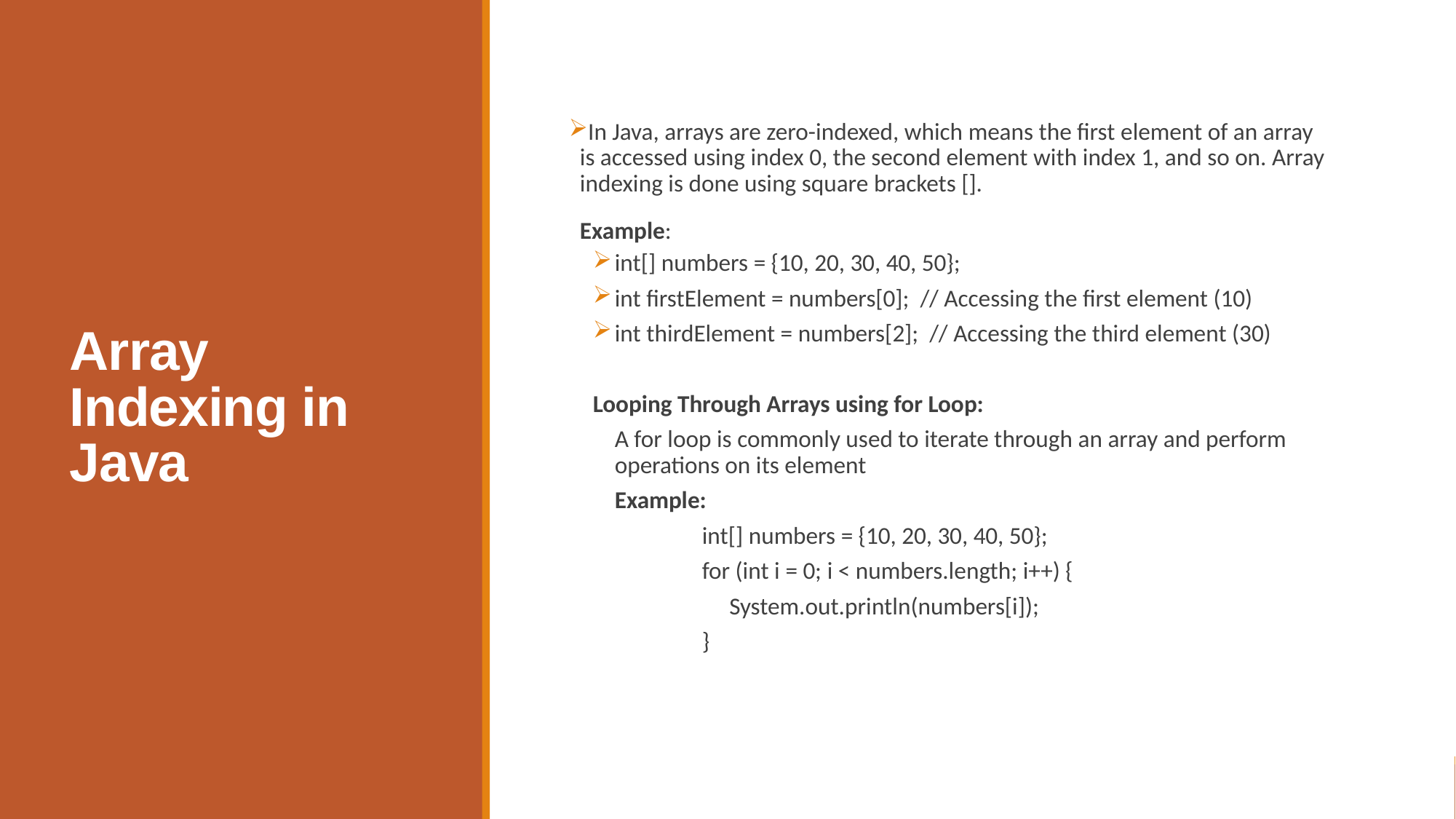

# Array Indexing in Java
In Java, arrays are zero-indexed, which means the first element of an array is accessed using index 0, the second element with index 1, and so on. Array indexing is done using square brackets [].
Example:
int[] numbers = {10, 20, 30, 40, 50};
int firstElement = numbers[0];  // Accessing the first element (10)
int thirdElement = numbers[2];  // Accessing the third element (30)

Looping Through Arrays using for Loop:
A for loop is commonly used to iterate through an array and perform operations on its element
Example:
	int[] numbers = {10, 20, 30, 40, 50};
	for (int i = 0; i < numbers.length; i++) {
   	     System.out.println(numbers[i]);
	}